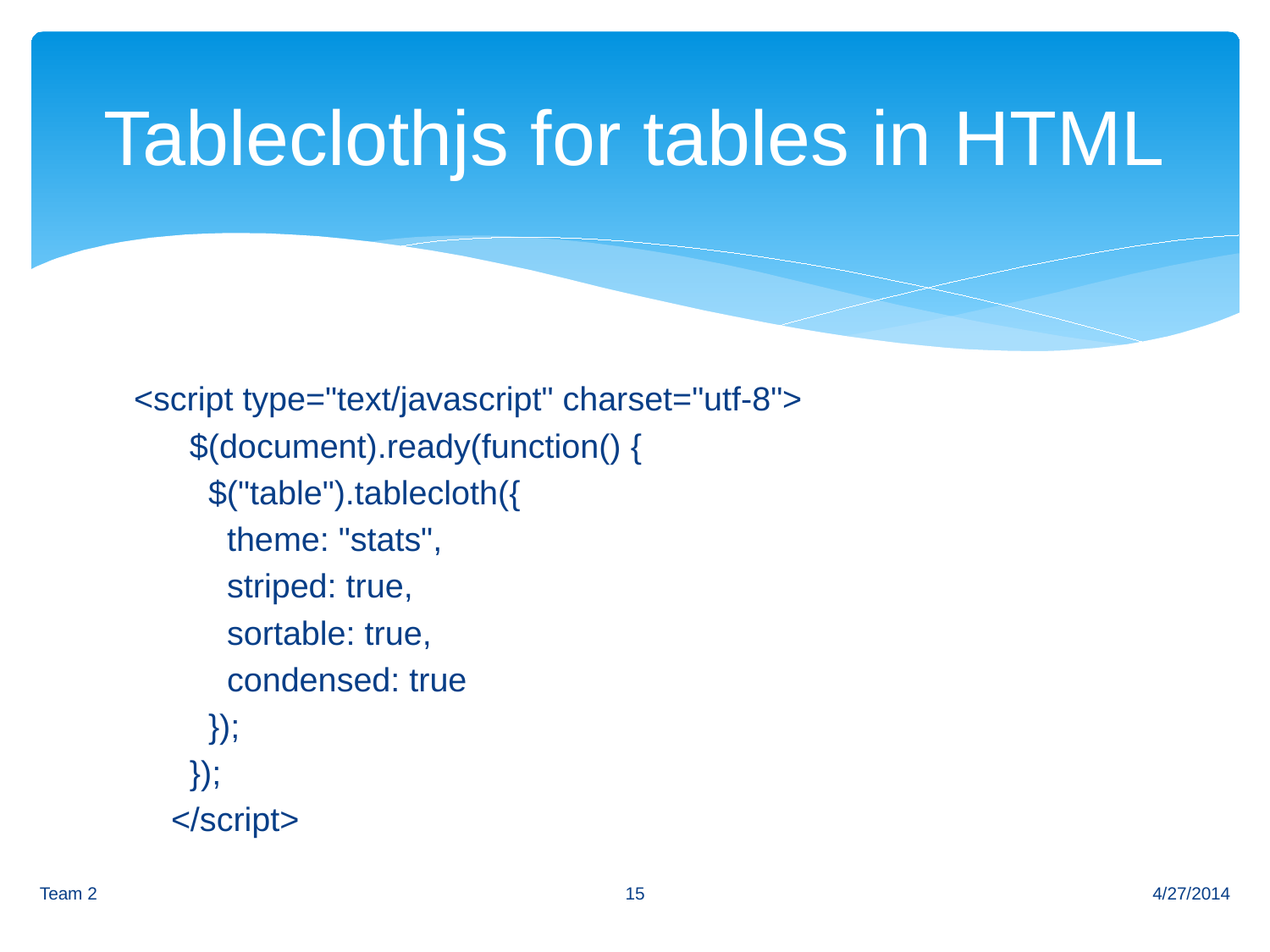

# Tableclothjs for tables in HTML
<script type="text/javascript" charset="utf-8">
      $(document).ready(function() {
        $("table").tablecloth({
          theme: "stats",
          striped: true,
          sortable: true,
          condensed: true
        });
      });
    </script>​

15
Team 2
4/27/2014